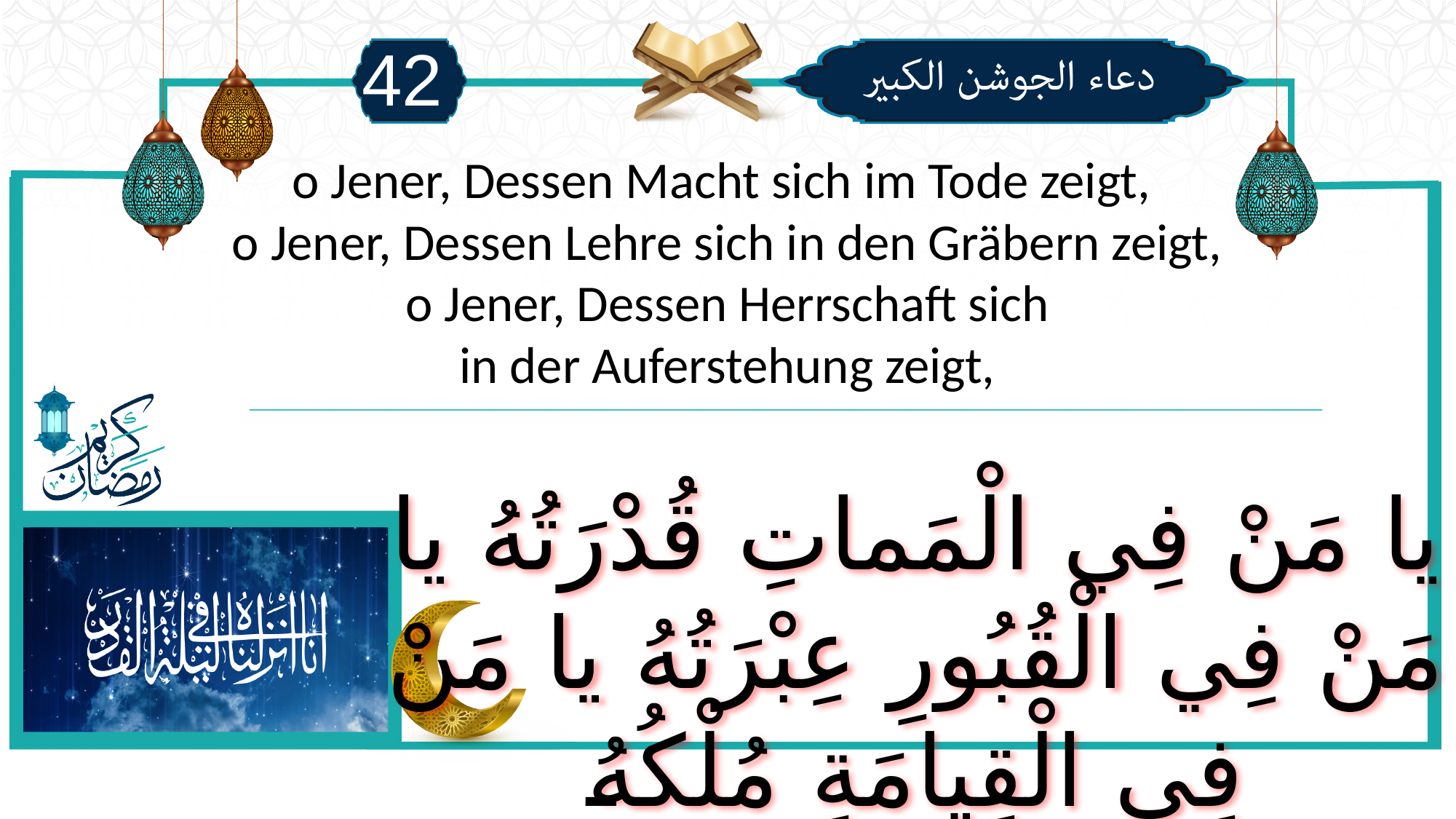

42
o Jener, Dessen Macht sich im Tode zeigt,
o Jener, Dessen Lehre sich in den Gräbern zeigt,
 o Jener, Dessen Herrschaft sich
in der Auferstehung zeigt,
يا مَنْ فِي الْمَماتِ قُدْرَتُهُ يا مَنْ فِي الْقُبُورِ عِبْرَتُهُ يا مَنْ فِي الْقِيامَةِ مُلْكُهُ